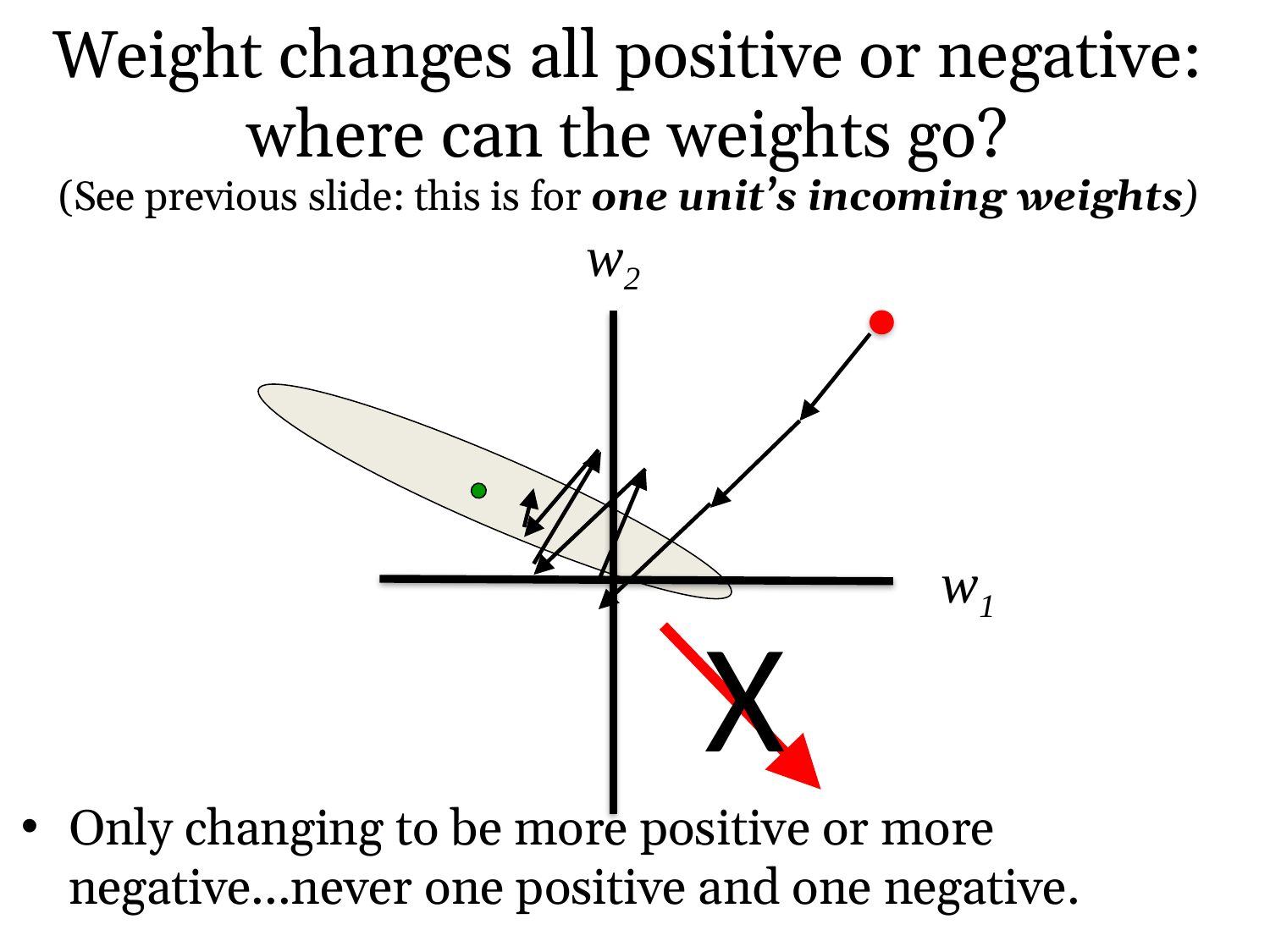

# Weight changes all positive or negative: where can the weights go? (See previous slide: this is for one unit’s incoming weights)

w2

w1
X

Only changing to be more positive or more negative...never one positive and one negative.